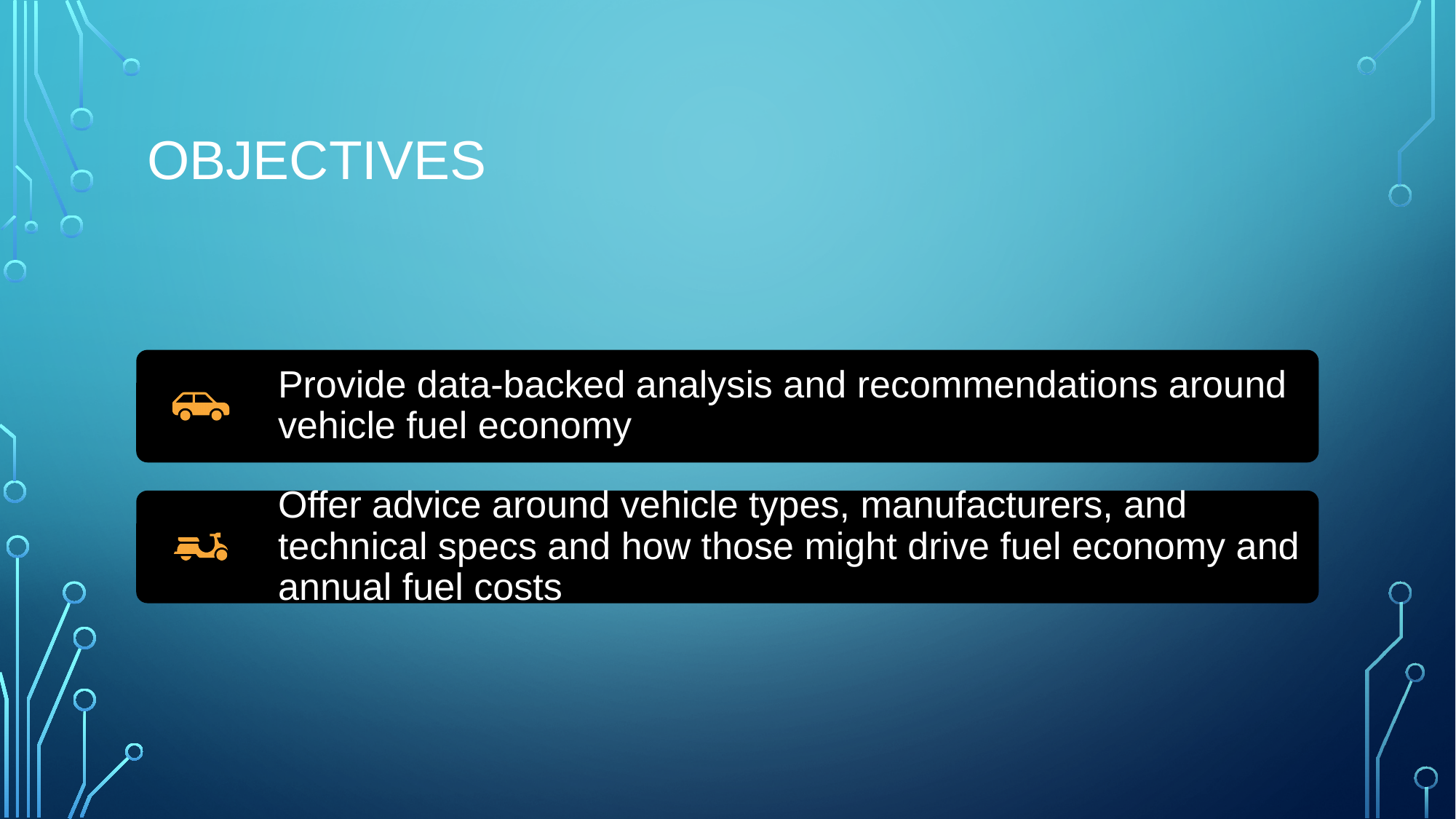

# Objectives
Provide data-backed analysis and recommendations around vehicle fuel economy
Offer advice around vehicle types, manufacturers, and technical specs and how those might drive fuel economy and annual fuel costs